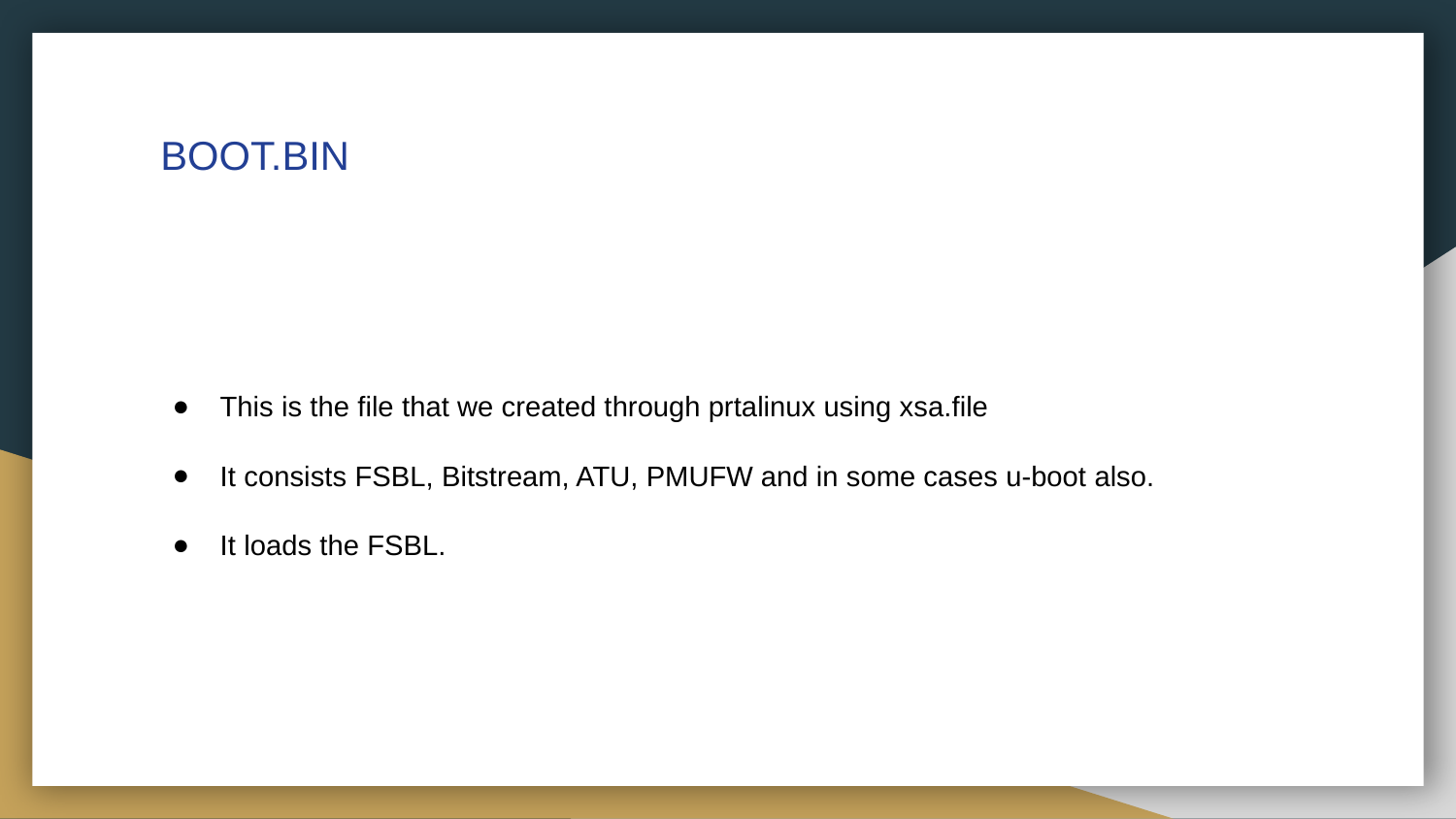

# BOOT.BIN

This is the file that we created through prtalinux using xsa.file
It consists FSBL, Bitstream, ATU, PMUFW and in some cases u-boot also.
It loads the FSBL.